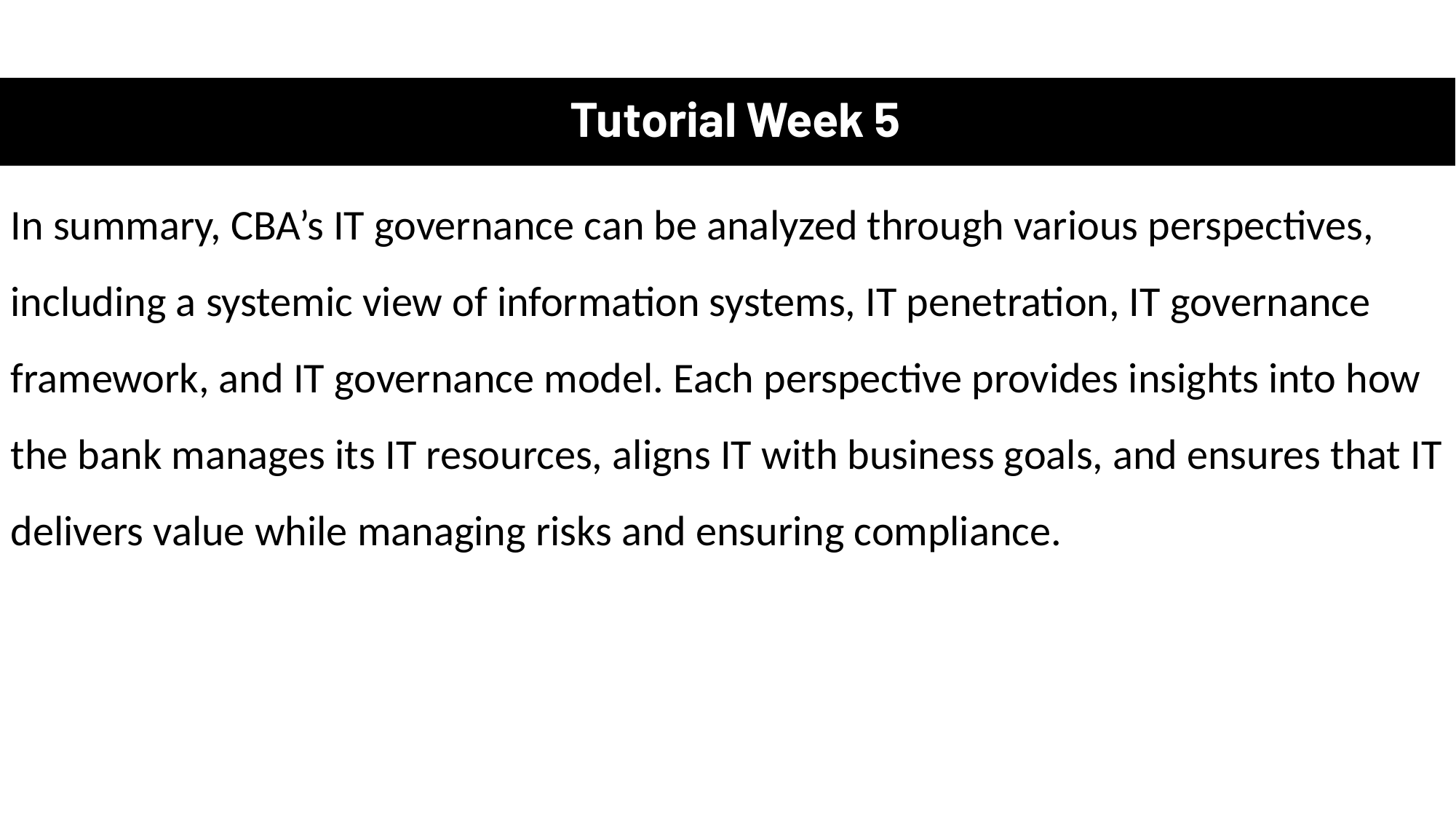

# Tutorial Week 5

In summary, CBA’s IT governance can be analyzed through various perspectives, including a systemic view of information systems, IT penetration, IT governance framework, and IT governance model. Each perspective provides insights into how the bank manages its IT resources, aligns IT with business goals, and ensures that IT delivers value while managing risks and ensuring compliance.